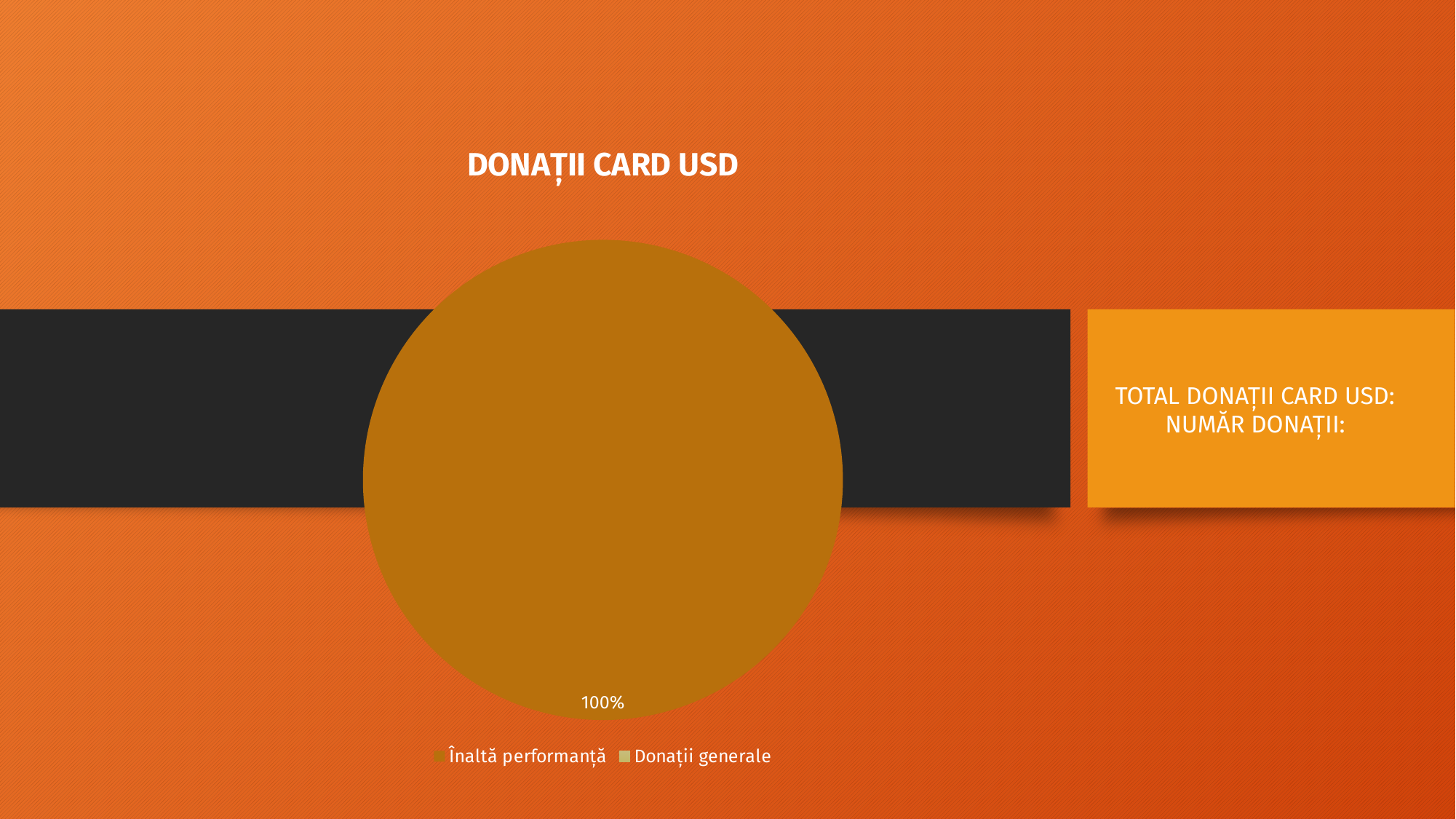

### Chart: DONAȚII CARD USD

| Category | DONAȚII CARD EURO |
|---|---|
| Înaltă performanță | 1.0 |
| Donații generale | None |
TOTAL DONAȚII CARD USD:
NUMĂR DONAȚII: